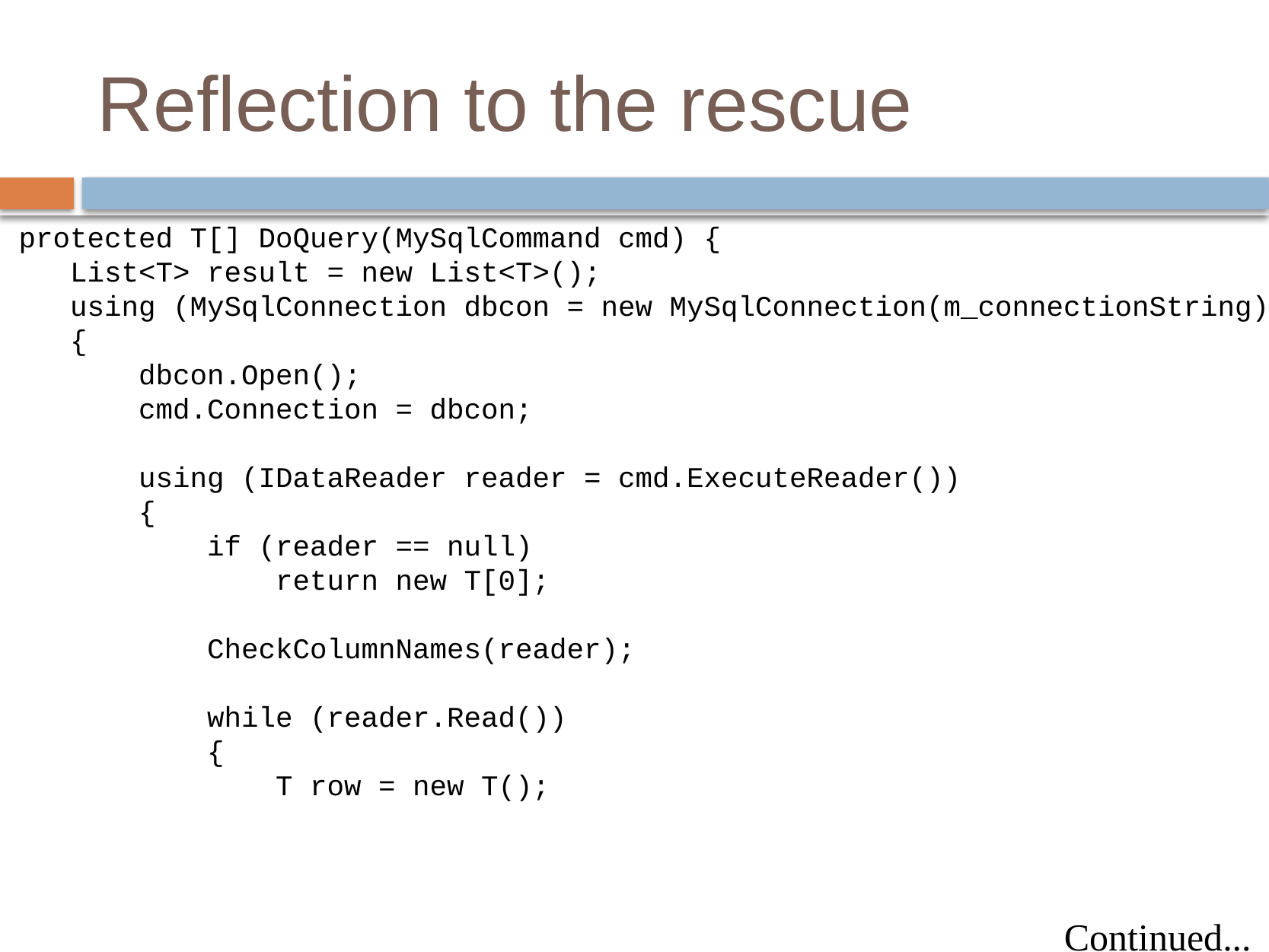

# Reflection to the rescue
 protected T[] DoQuery(MySqlCommand cmd) {
    List<T> result = new List<T>();
    using (MySqlConnection dbcon = new MySqlConnection(m_connectionString))
    {
        dbcon.Open();
        cmd.Connection = dbcon;

        using (IDataReader reader = cmd.ExecuteReader())
        {
            if (reader == null)
                return new T[0];

            CheckColumnNames(reader);

            while (reader.Read())
            {
                T row = new T();
Continued...